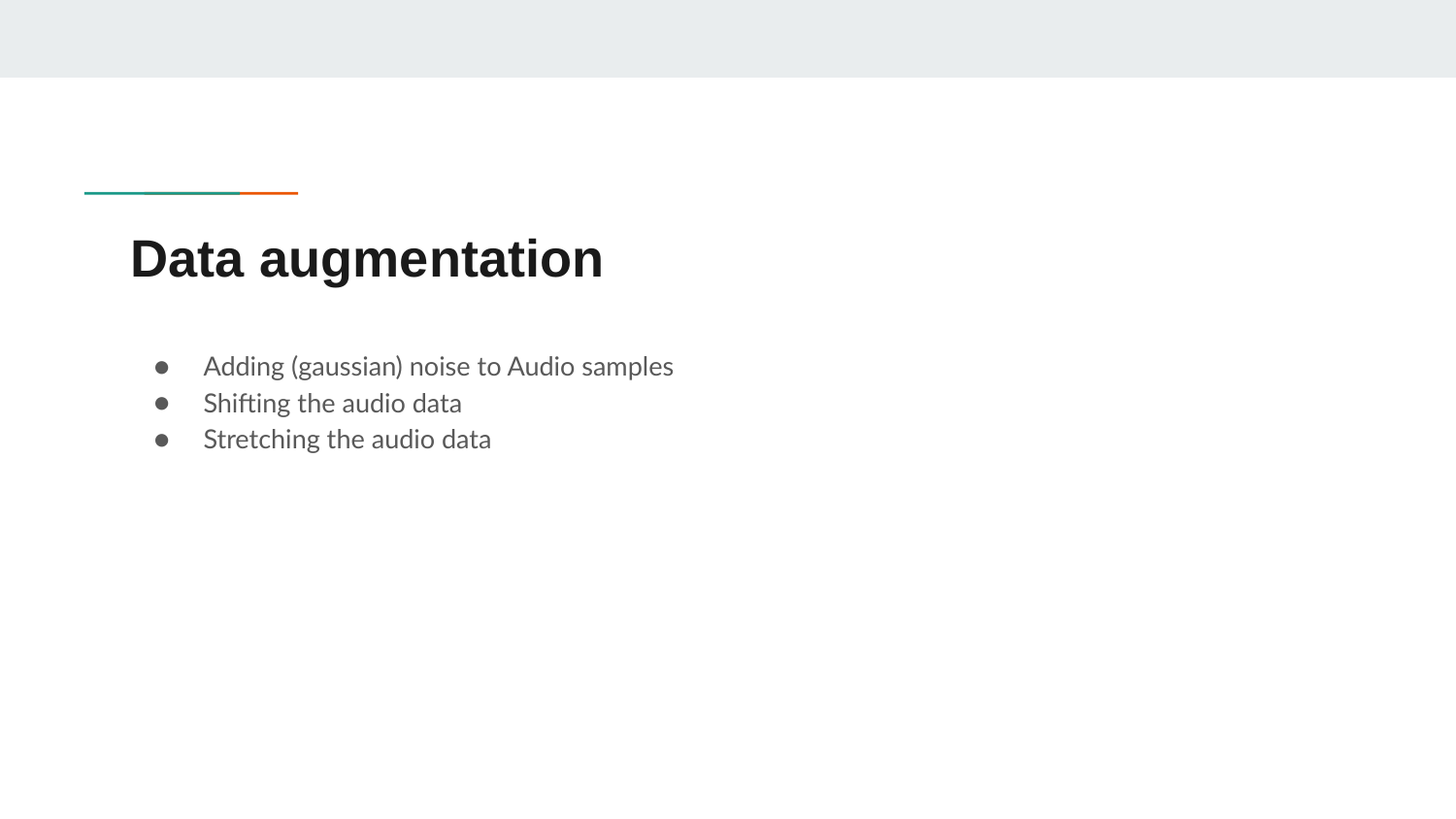

# Data augmentation
Adding (gaussian) noise to Audio samples
Shifting the audio data
Stretching the audio data